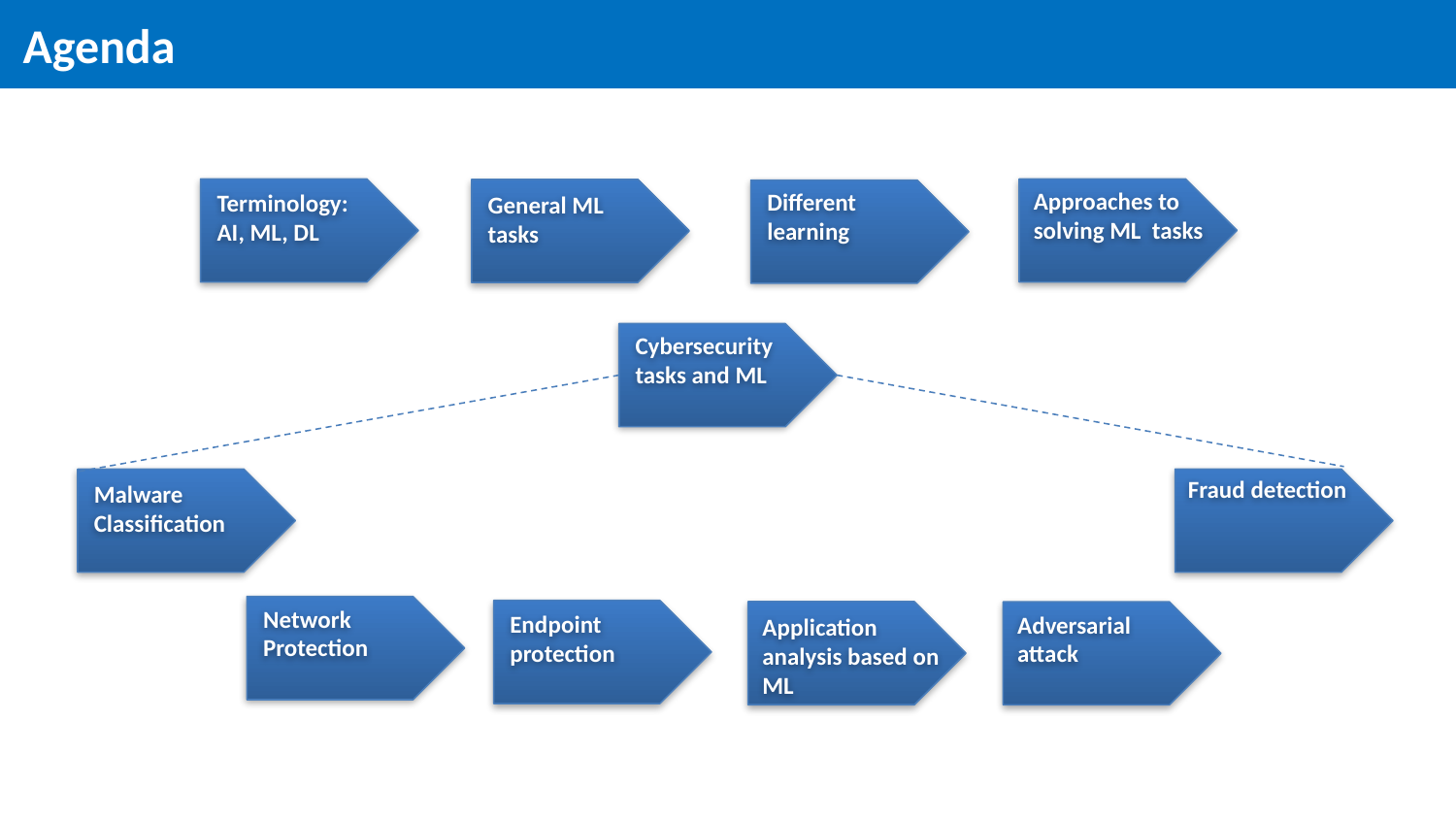

Agenda
Approaches to solving ML  tasks

Different
learning
Terminology:
AI, ML, DL

General ML tasks
Cybersecurity tasks and ML

Fraud detection

Malware Classification
Network Protection

Endpoint protection

Adversarial
attack
Application analysis based on ML